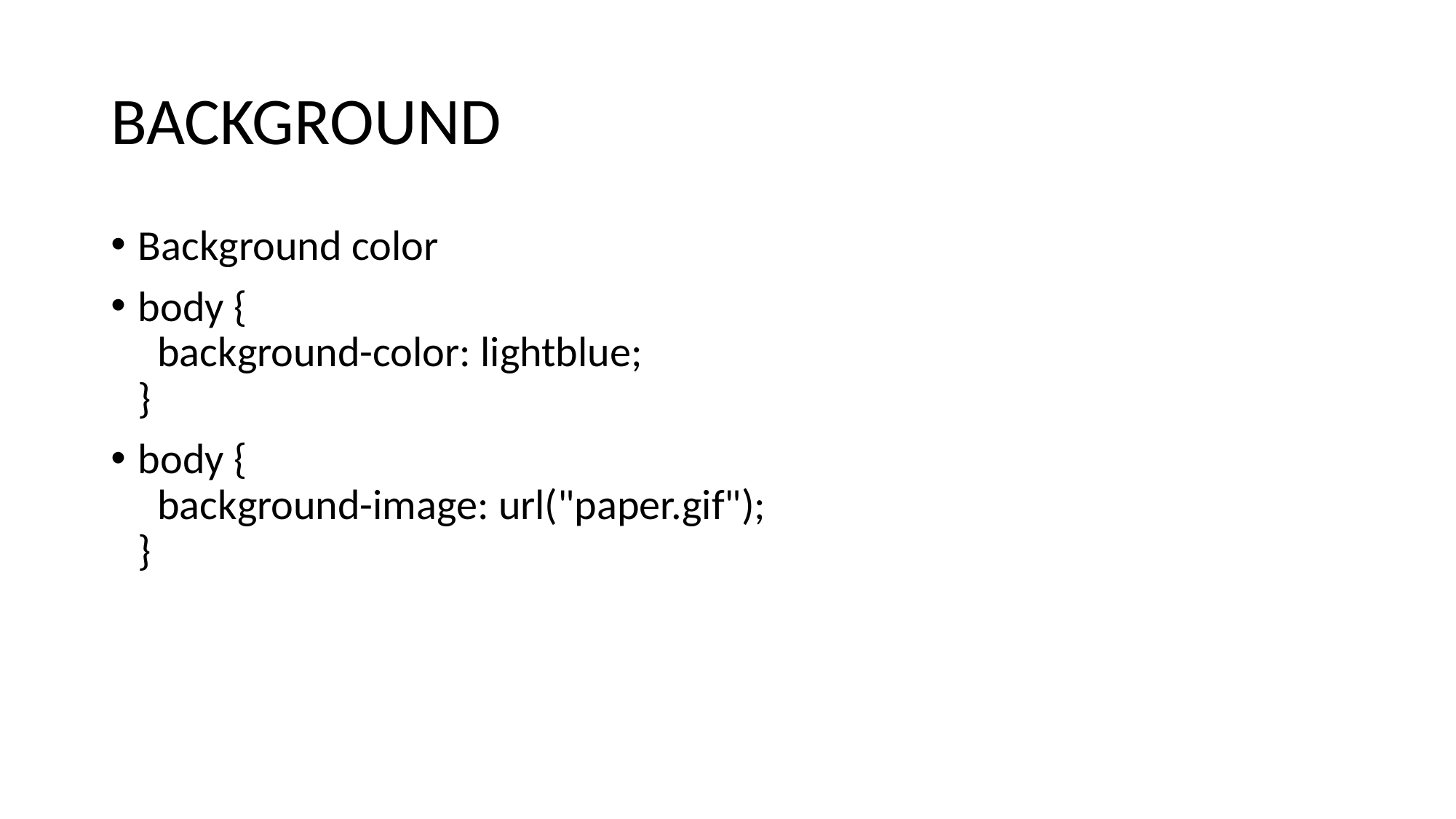

# BACKGROUND
Background color
body {
  background-color: lightblue;
}
body {
  background-image: url("paper.gif");
}